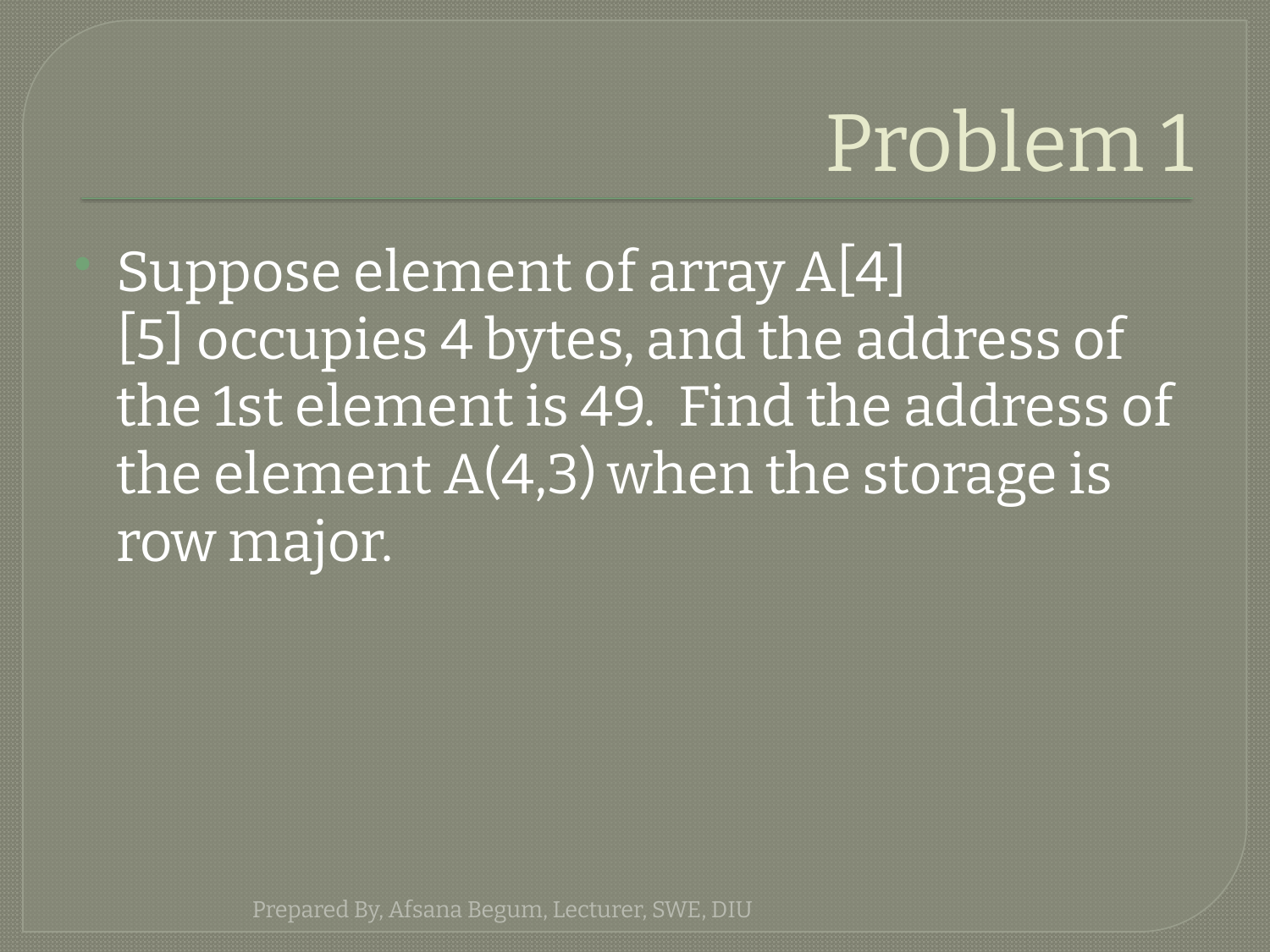

# Problem 1
Suppose element of array A[4][5] occupies 4 bytes, and the address of the 1st element is 49.  Find the address of the element A(4,3) when the storage is row major.
Prepared By, Afsana Begum, Lecturer, SWE, DIU